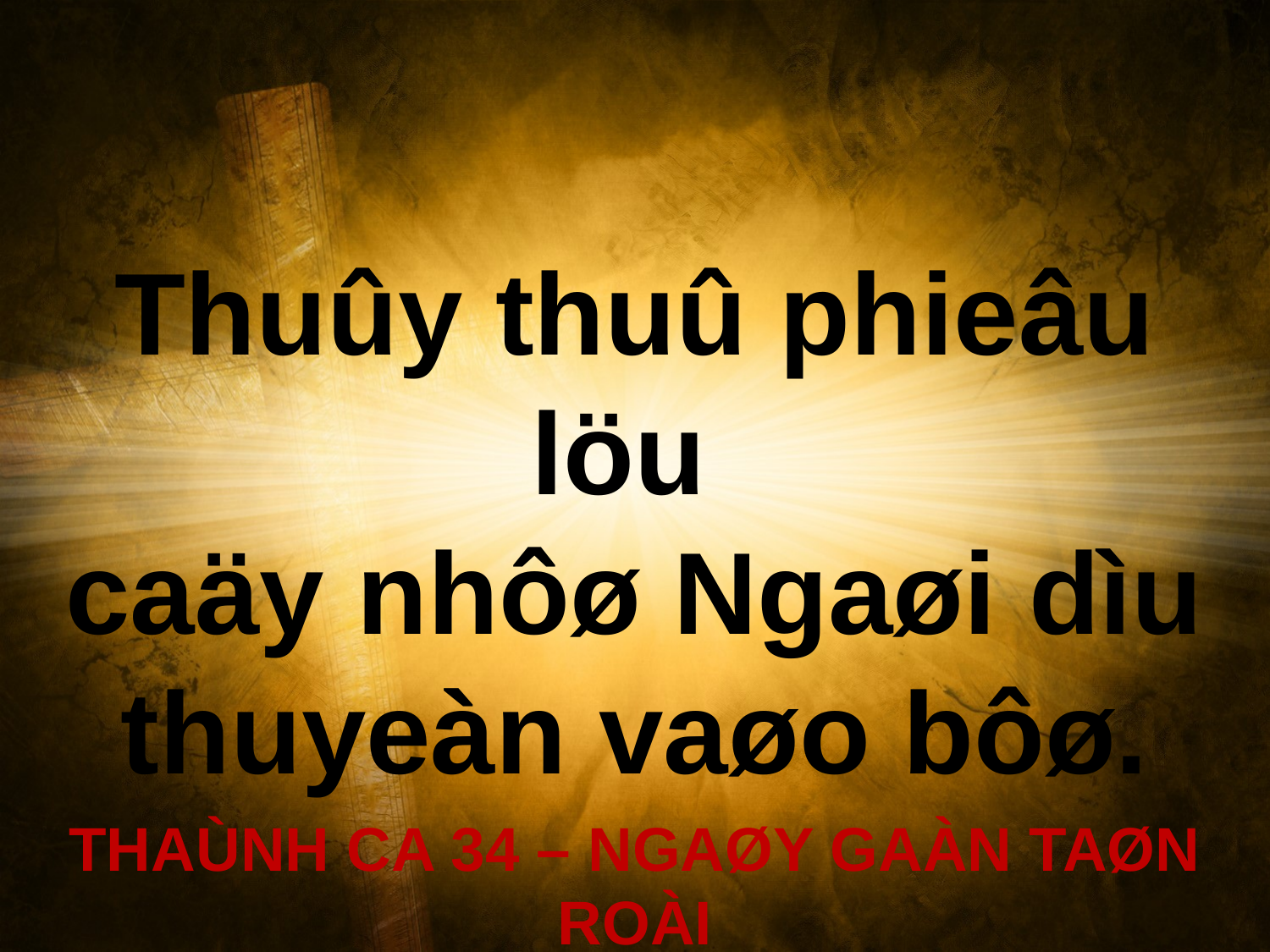

Thuûy thuû phieâu löu
caäy nhôø Ngaøi dìu thuyeàn vaøo bôø.
THAÙNH CA 34 – NGAØY GAÀN TAØN ROÀI